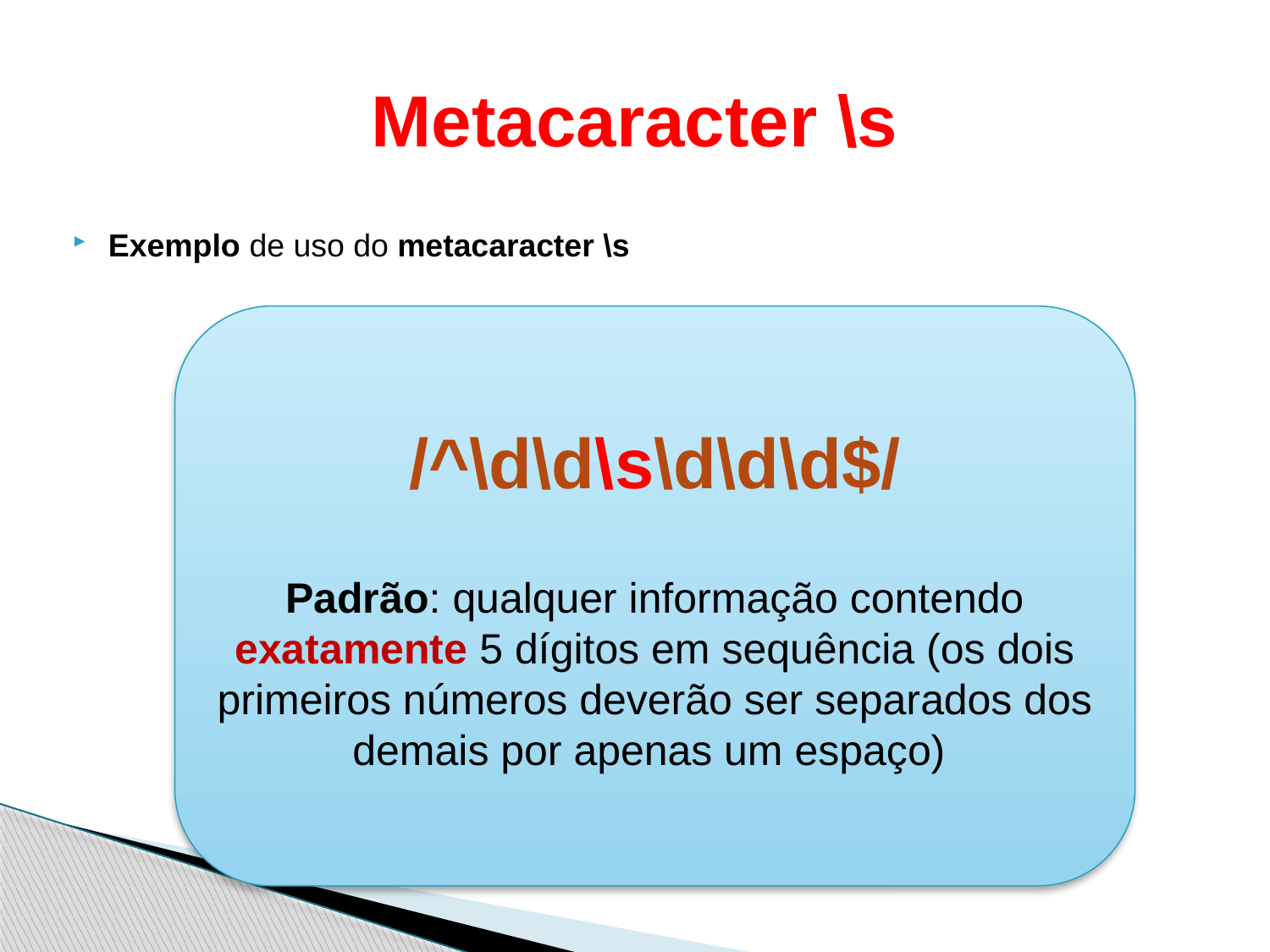

# Metacaracter \s
Exemplo de uso do metacaracter \s

/^\d\d\s\d\d\d$/

Padrão: qualquer informação contendo exatamente 5 dígitos em sequência (os dois primeiros números deverão ser separados dos demais por apenas um espaço)